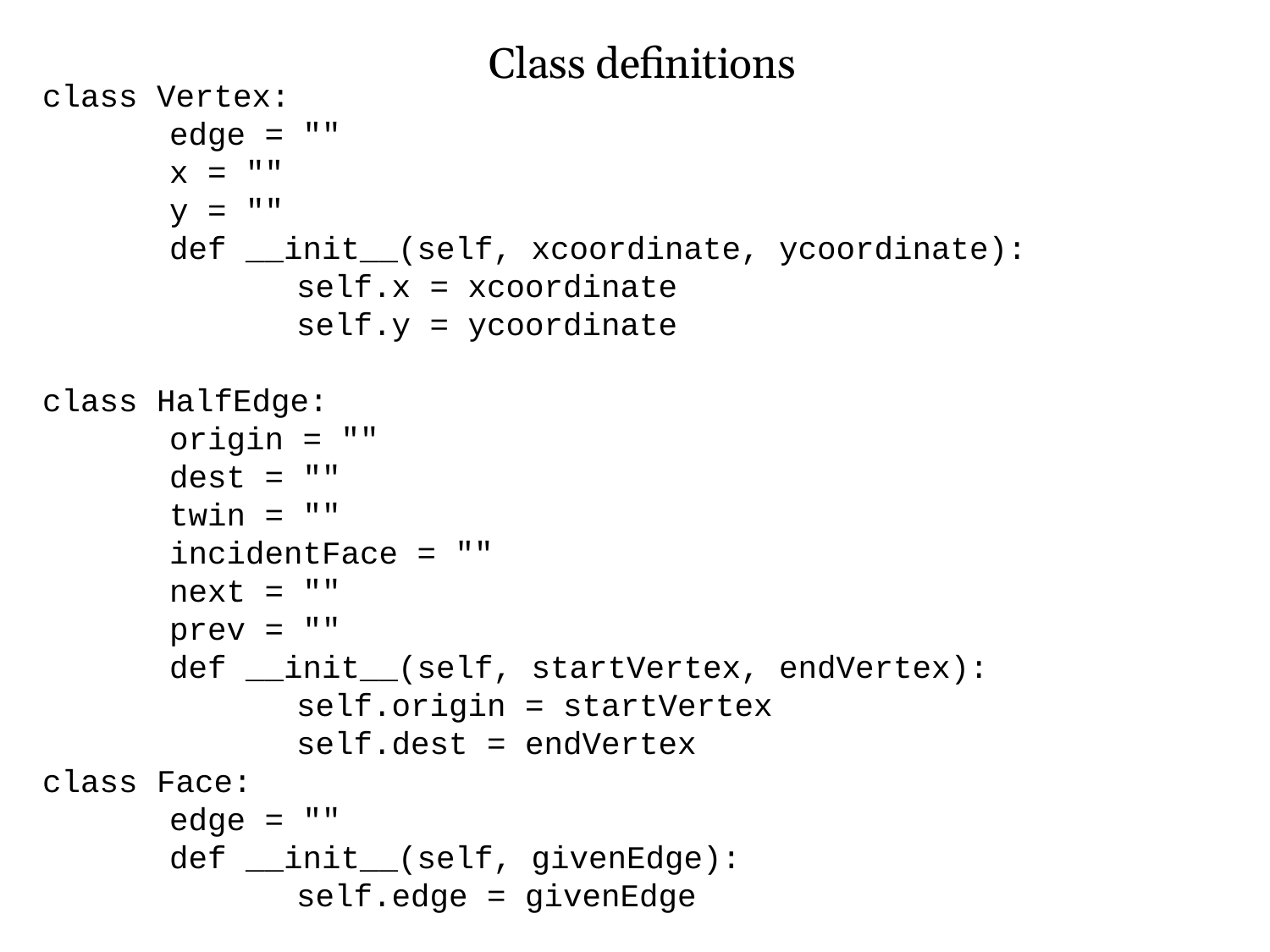

Class definitions
class Vertex:
	edge = ""
	x = ""
	y = ""
	def __init__(self, xcoordinate, ycoordinate):
		self.x = xcoordinate
		self.y = ycoordinate

class HalfEdge:
	origin = ""
	dest = ""
	twin = ""
	incidentFace = ""
	next = ""
	prev = ""
	def __init__(self, startVertex, endVertex):
		self.origin = startVertex
		self.dest = endVertex
class Face:
	edge = ""
	def __init__(self, givenEdge):
		self.edge = givenEdge